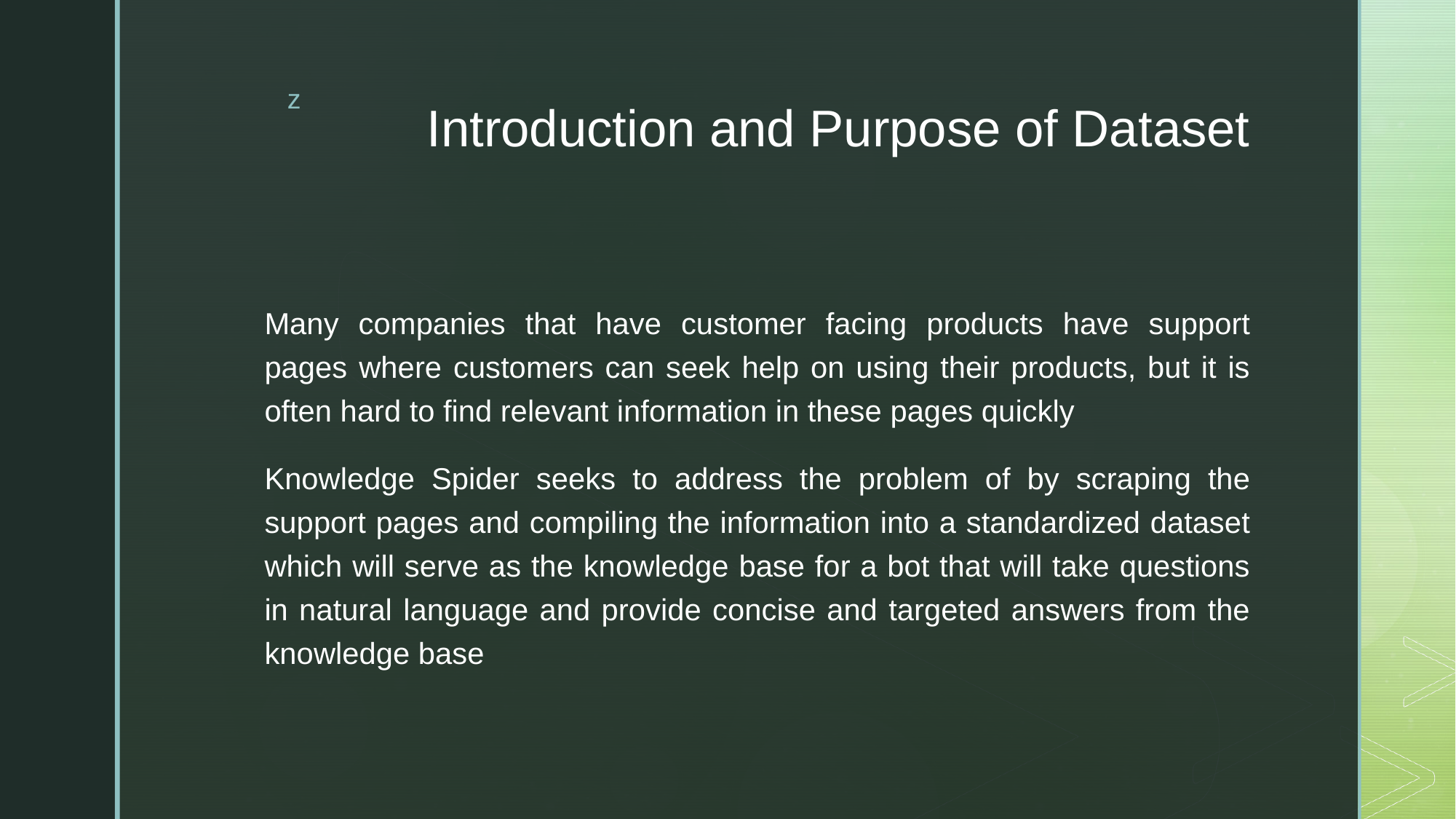

# Introduction and Purpose of Dataset
Many companies that have customer facing products have support pages where customers can seek help on using their products, but it is often hard to find relevant information in these pages quickly
Knowledge Spider seeks to address the problem of by scraping the support pages and compiling the information into a standardized dataset which will serve as the knowledge base for a bot that will take questions in natural language and provide concise and targeted answers from the knowledge base